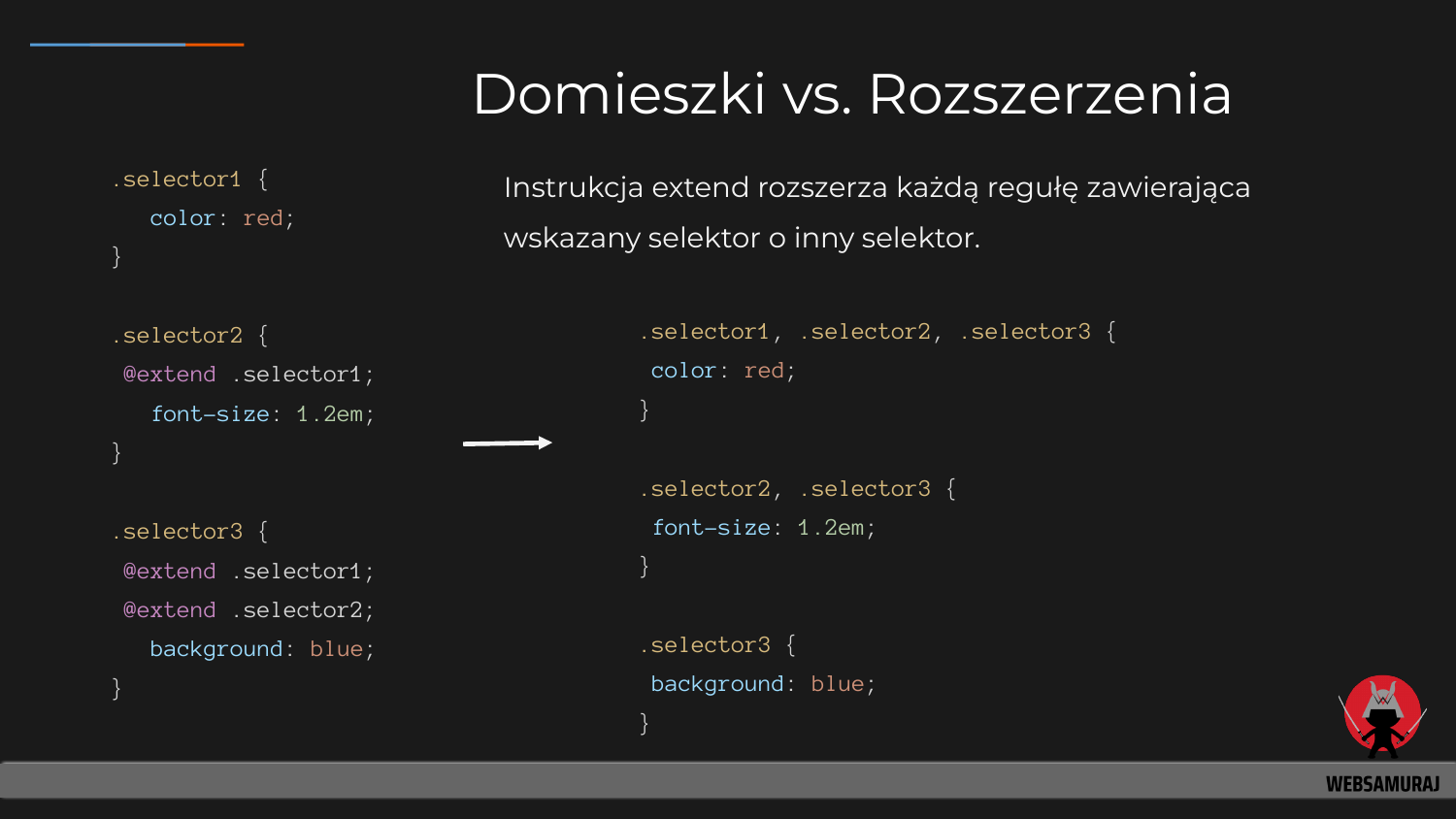

# Domieszki vs. Rozszerzenia
.selector1 {
   color: red;
}

.selector2 {
 @extend .selector1;
   font-size: 1.2em;
}

.selector3 {
 @extend .selector1;
 @extend .selector2;
   background: blue;
}

Instrukcja extend rozszerza każdą regułę zawierająca wskazany selektor o inny selektor.
.selector1, .selector2, .selector3 {
 color: red;
}

.selector2, .selector3 {
 font-size: 1.2em;
}

.selector3 {
 background: blue;
}